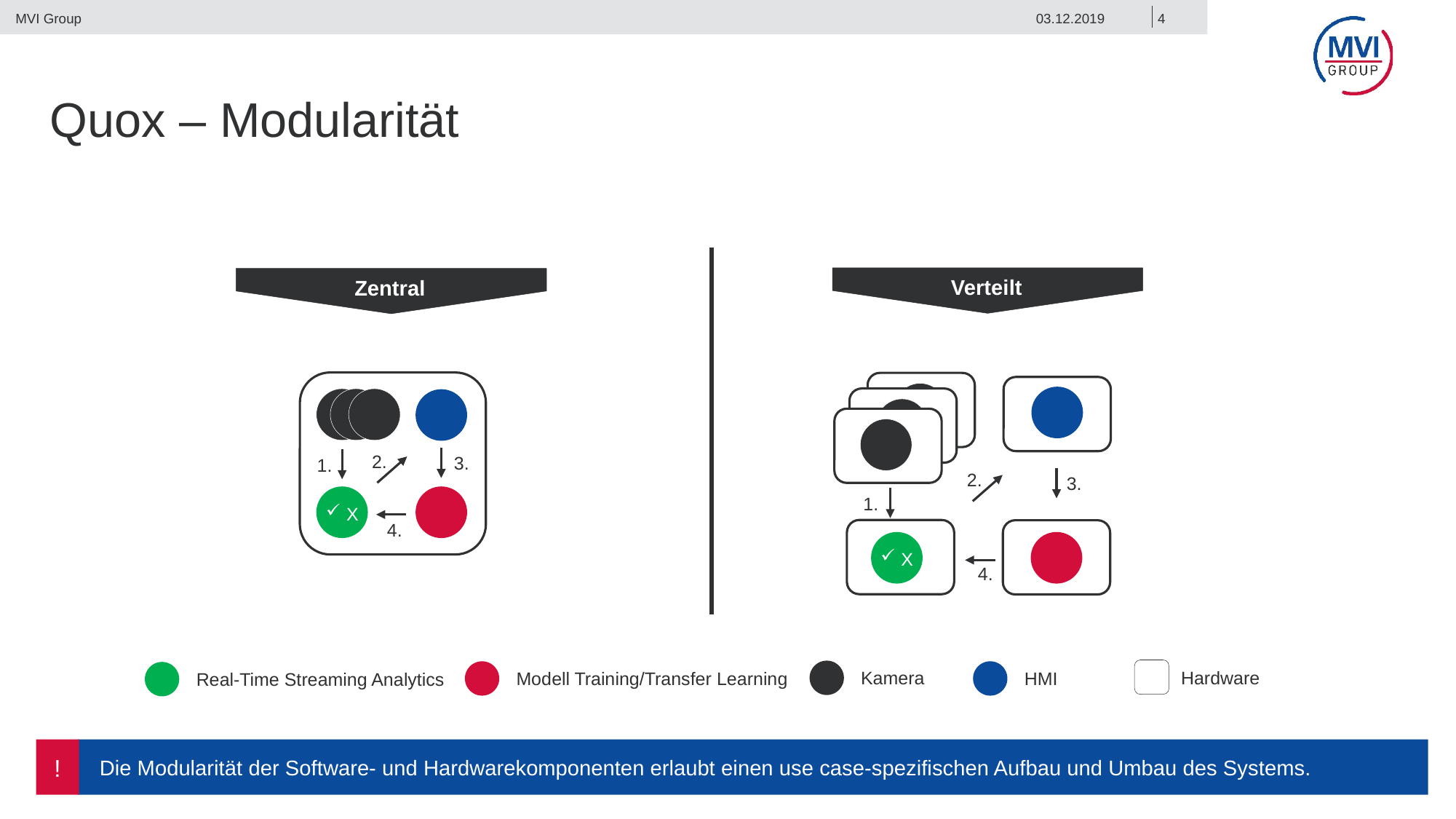

Quox – Modularität

Verteilt

Zentral

2.
3.
1.
2.
3.

1.
X
4.

X
4.

Hardware

Kamera

Modell Training/Transfer Learning

HMI

Real-Time Streaming Analytics
!
Die Modularität der Software- und Hardwarekomponenten erlaubt einen use case-spezifischen Aufbau und Umbau des Systems.